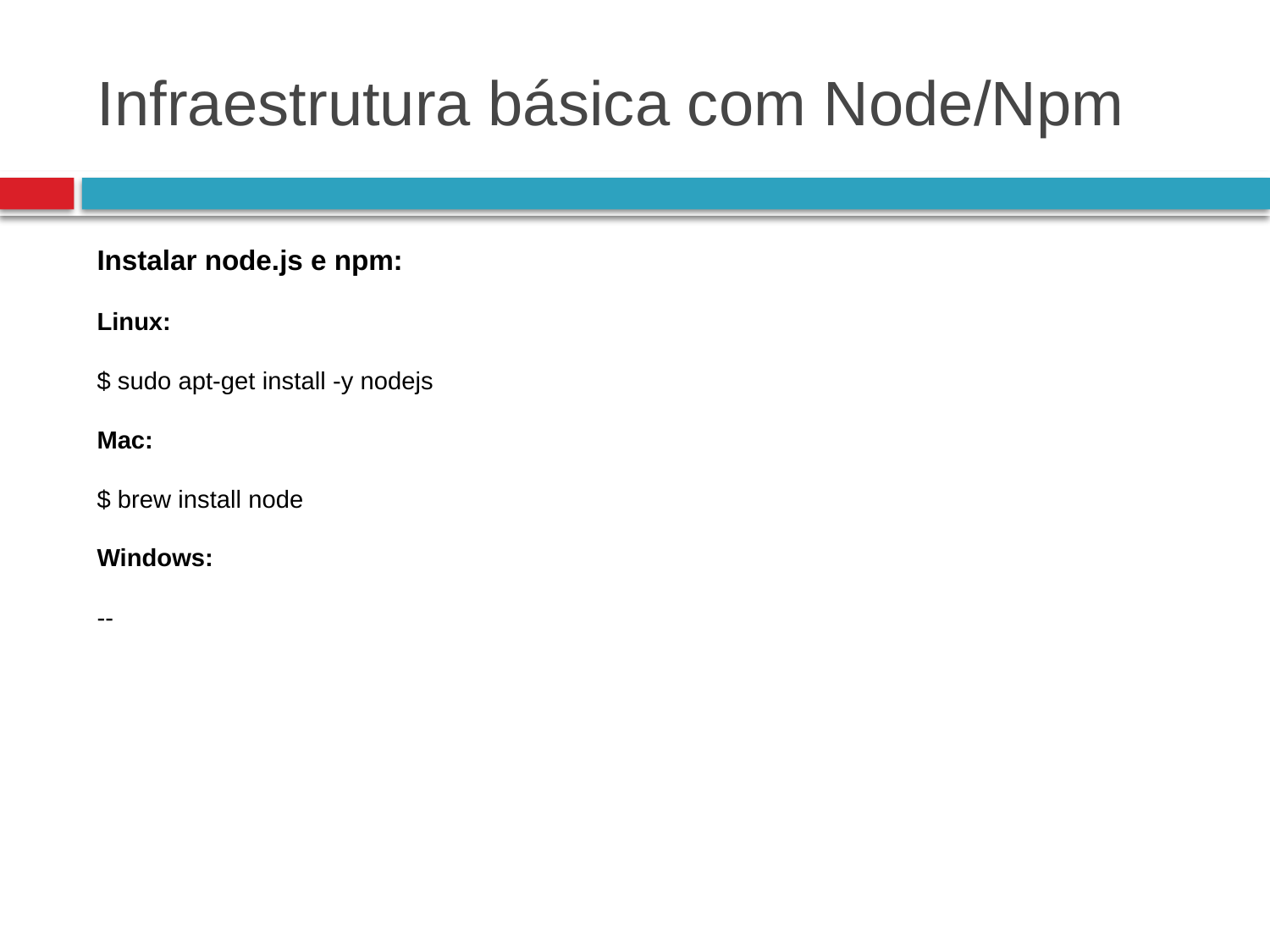

# Infraestrutura básica com Node/Npm
Instalar node.js e npm:

Linux:

$ sudo apt-get install -y nodejs

Mac:

$ brew install node

Windows:

--